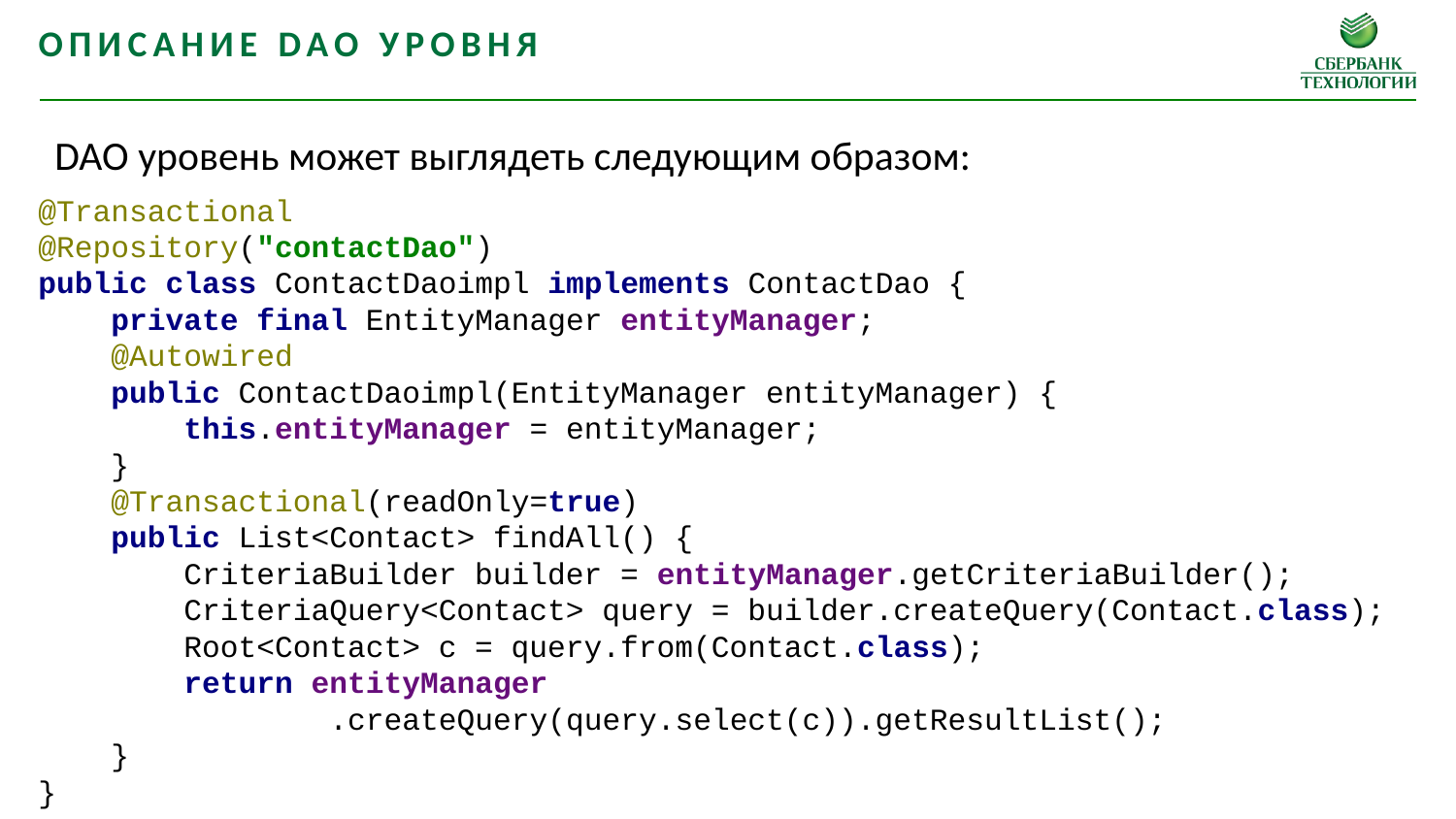

Описание DAO уровня
DAO уровень может выглядеть следующим образом:

@Transactional
@Repository("contactDao")
public class ContactDaoimpl implements ContactDao {
    private final EntityManager entityManager;
    @Autowired
    public ContactDaoimpl(EntityManager entityManager) {
        this.entityManager = entityManager;
    }
    @Transactional(readOnly=true)
    public List<Contact> findAll() {
        CriteriaBuilder builder = entityManager.getCriteriaBuilder();
        CriteriaQuery<Contact> query = builder.createQuery(Contact.class);
        Root<Contact> c = query.from(Contact.class);
        return entityManager
                .createQuery(query.select(c)).getResultList();
    }
}